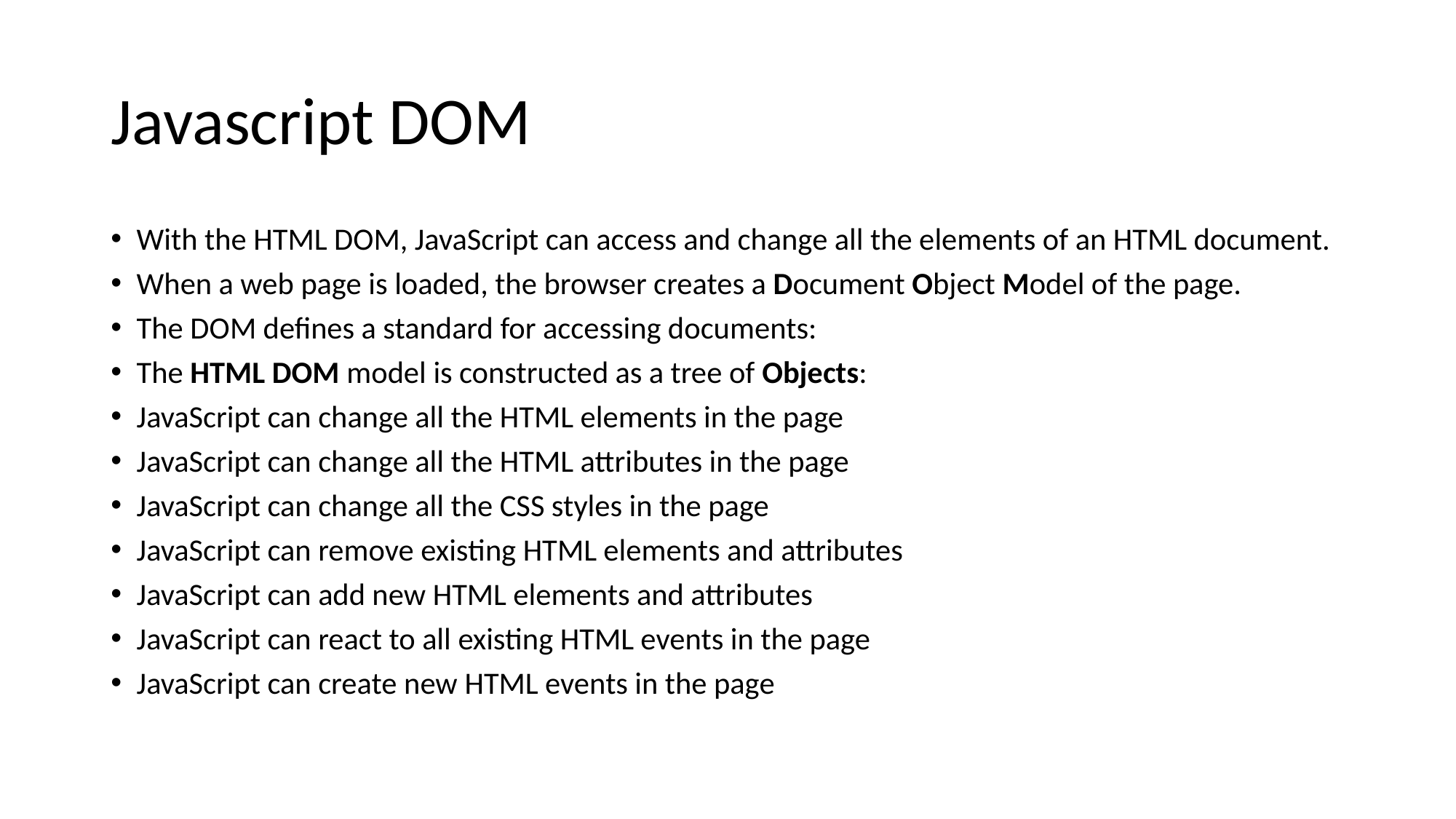

# Javascript DOM
With the HTML DOM, JavaScript can access and change all the elements of an HTML document.
When a web page is loaded, the browser creates a Document Object Model of the page.
The DOM defines a standard for accessing documents:
The HTML DOM model is constructed as a tree of Objects:
JavaScript can change all the HTML elements in the page
JavaScript can change all the HTML attributes in the page
JavaScript can change all the CSS styles in the page
JavaScript can remove existing HTML elements and attributes
JavaScript can add new HTML elements and attributes
JavaScript can react to all existing HTML events in the page
JavaScript can create new HTML events in the page